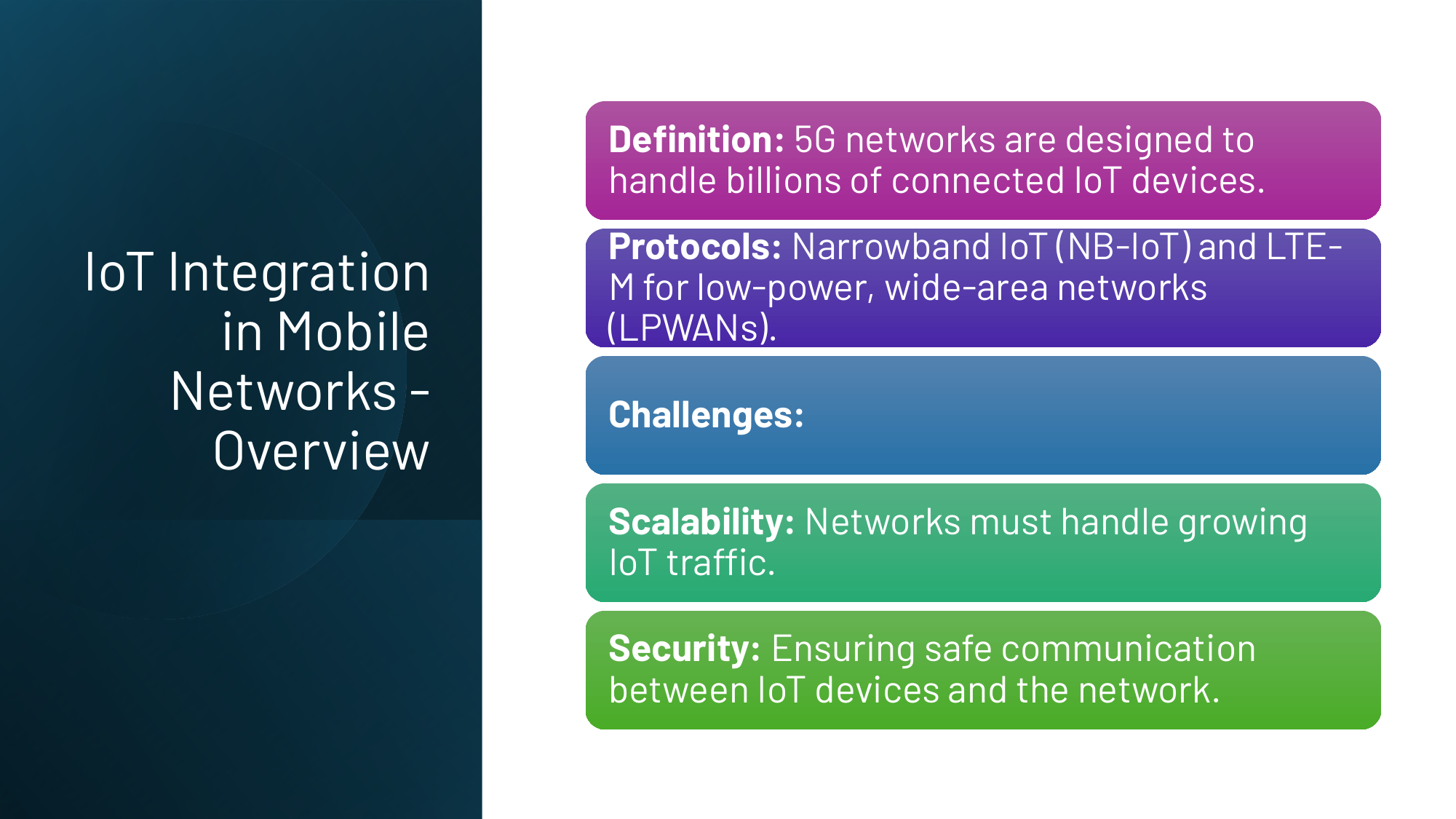

Definition: 5G networks are designed to handle billions of connected IoT devices.
Protocols: Narrowband IoT (NB-IoT) and LTE-M for low-power, wide-area networks (LPWANs).
Challenges:
Scalability: Networks must handle growing IoT traffic.
Security: Ensuring safe communication between IoT devices and the network.

# IoT Integration in Mobile Networks - Overview